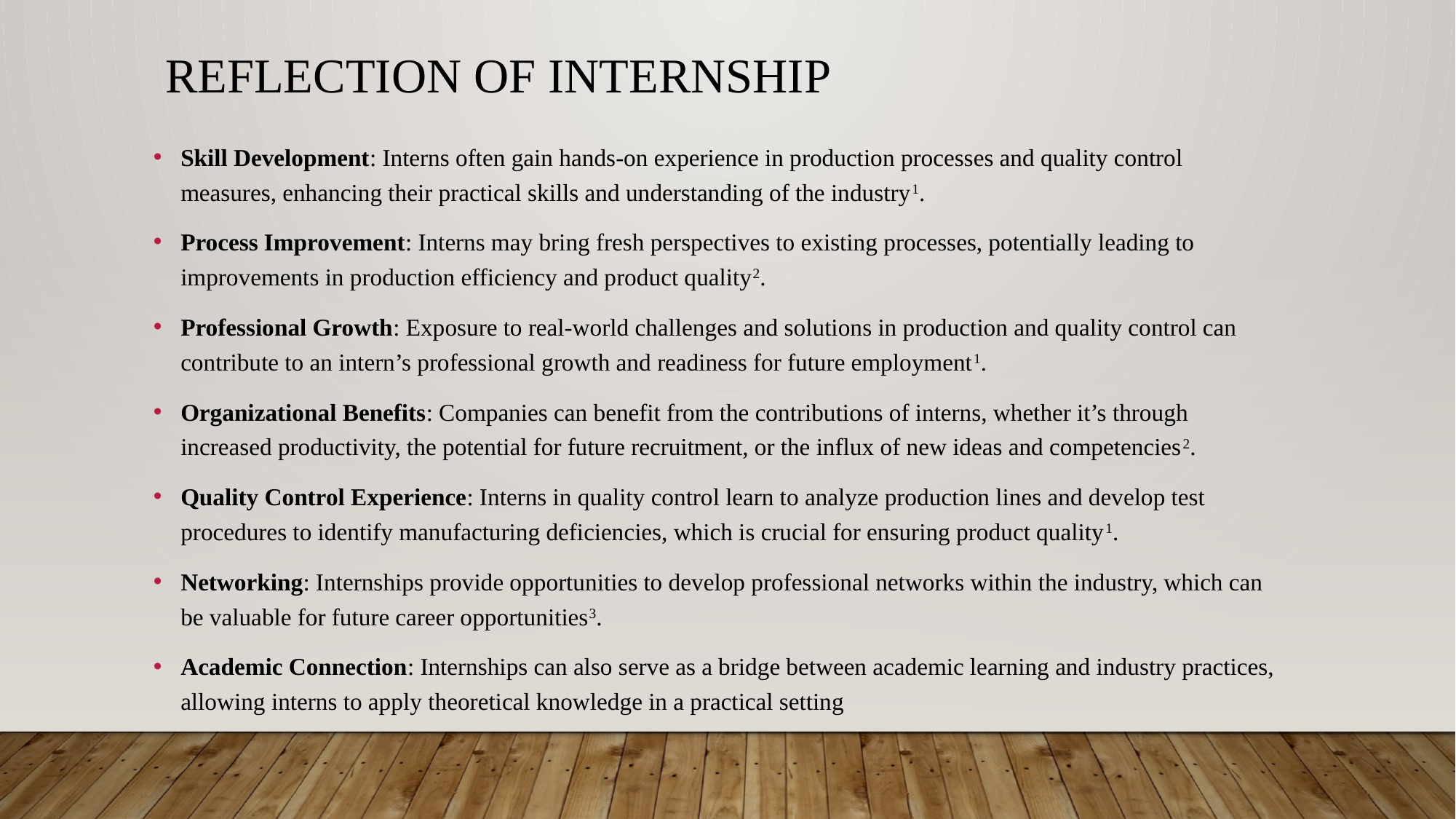

REFLECTION OF INTERNSHIP

Skill Development: Interns often gain hands-on experience in production processes and quality control measures, enhancing their practical skills and understanding of the industry1.
Process Improvement: Interns may bring fresh perspectives to existing processes, potentially leading to improvements in production efficiency and product quality2.
Professional Growth: Exposure to real-world challenges and solutions in production and quality control can contribute to an intern’s professional growth and readiness for future employment1.
Organizational Benefits: Companies can benefit from the contributions of interns, whether it’s through increased productivity, the potential for future recruitment, or the influx of new ideas and competencies2.
Quality Control Experience: Interns in quality control learn to analyze production lines and develop test procedures to identify manufacturing deficiencies, which is crucial for ensuring product quality1.
Networking: Internships provide opportunities to develop professional networks within the industry, which can be valuable for future career opportunities3.
Academic Connection: Internships can also serve as a bridge between academic learning and industry practices, allowing interns to apply theoretical knowledge in a practical setting